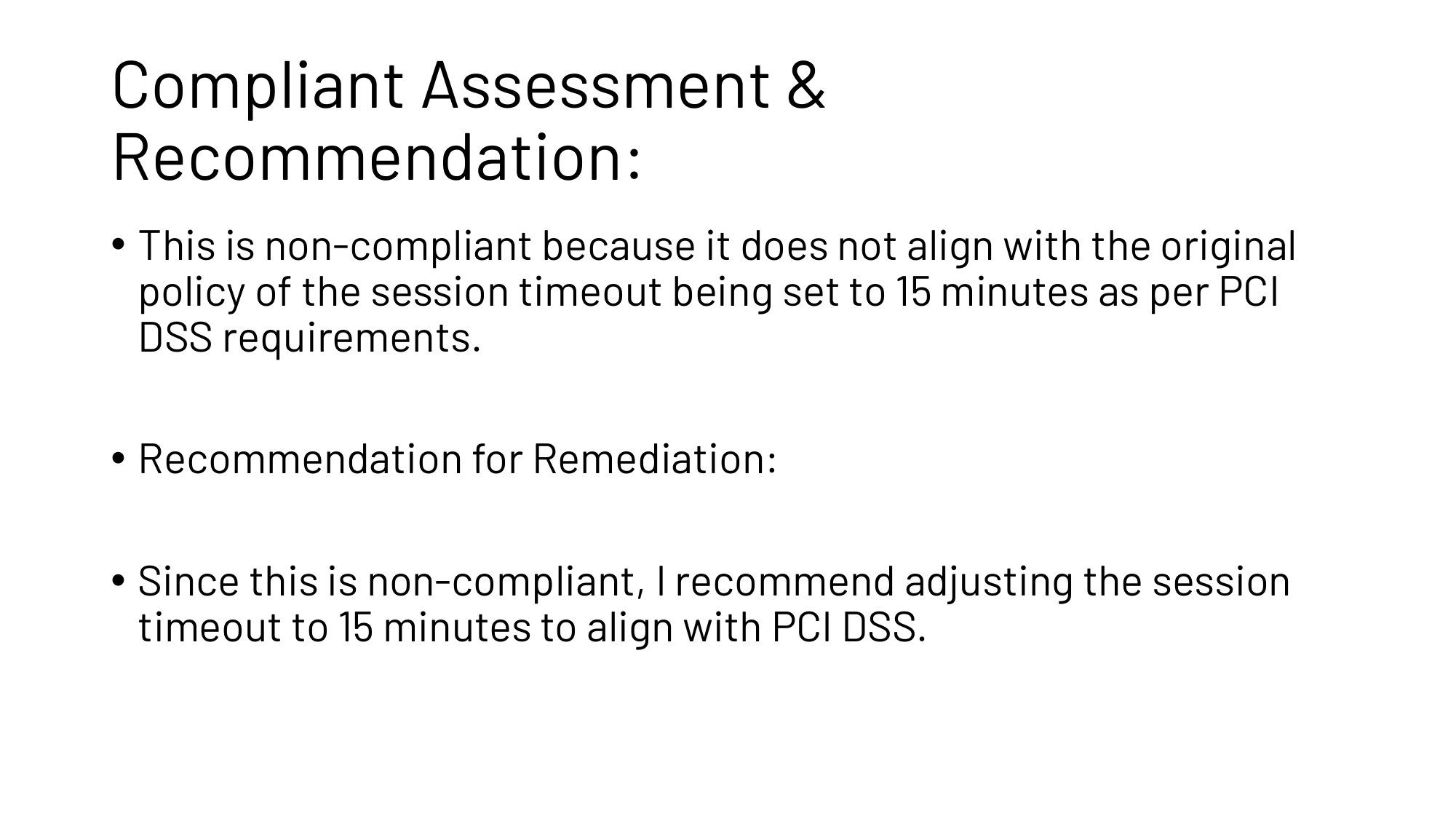

# Compliant Assessment & Recommendation:
This is non-compliant because it does not align with the original policy of the session timeout being set to 15 minutes as per PCI DSS requirements.

Recommendation for Remediation:

Since this is non-compliant, I recommend adjusting the session timeout to 15 minutes to align with PCI DSS.